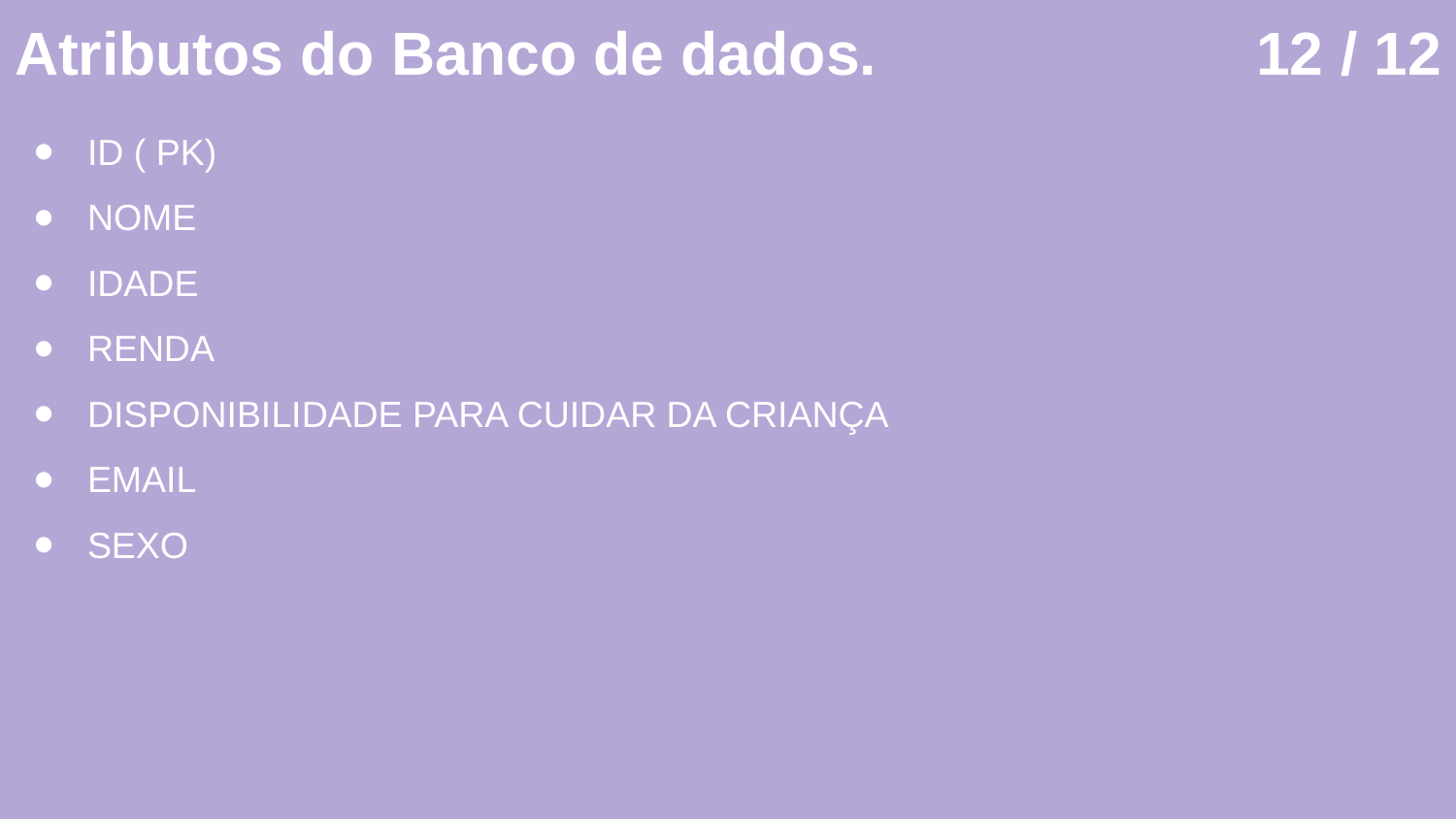

Atributos do Banco de dados.
12 / 12
ID ( PK)
NOME
IDADE
RENDA
DISPONIBILIDADE PARA CUIDAR DA CRIANÇA
EMAIL
SEXO